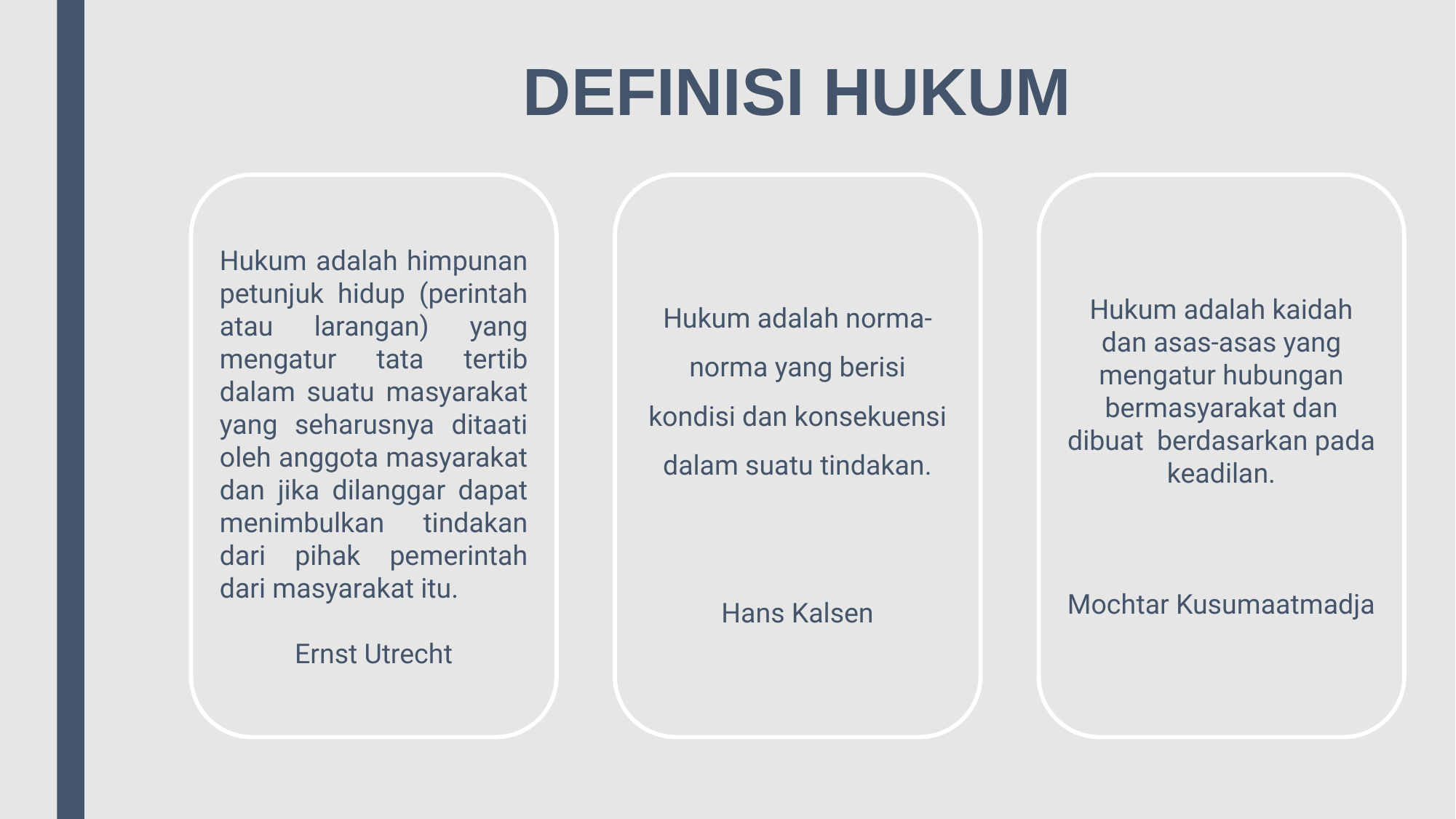

# DEFINISI HUKUM
Hukum adalah himpunan petunjuk hidup (perintah atau larangan) yang mengatur tata tertib dalam suatu masyarakat yang seharusnya ditaati oleh anggota masyarakat dan jika dilanggar dapat menimbulkan  tindakan dari pihak pemerintah dari masyarakat itu.

Ernst Utrecht
Hukum adalah norma-norma yang berisi kondisi dan konsekuensi dalam suatu tindakan.

Hans Kalsen
Hukum adalah kaidah dan asas-asas yang mengatur hubungan bermasyarakat dan dibuat  berdasarkan pada keadilan.

Mochtar Kusumaatmadja